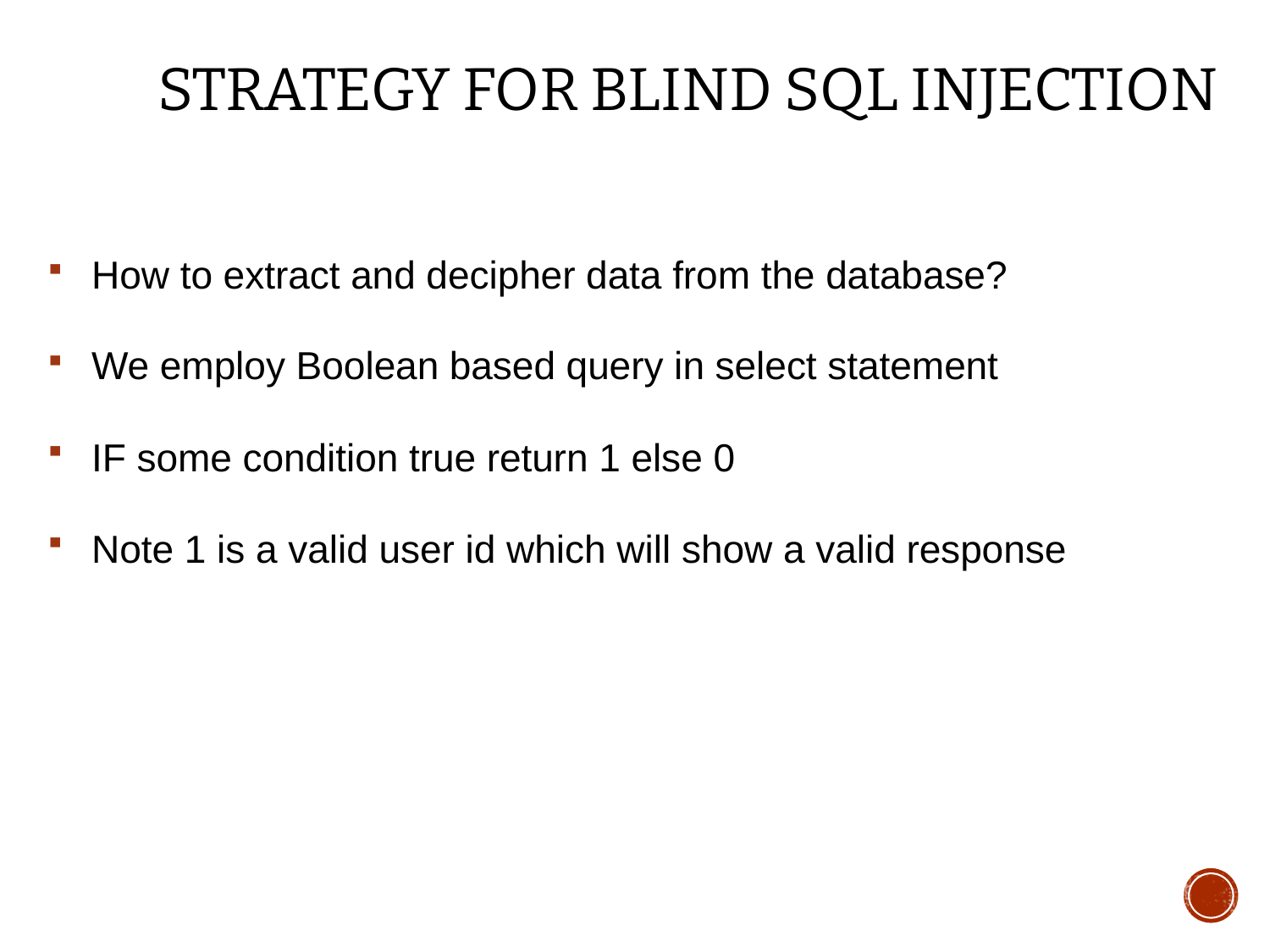

# Strategy for blind sql injection
How to extract and decipher data from the database?
We employ Boolean based query in select statement
IF some condition true return 1 else 0
Note 1 is a valid user id which will show a valid response